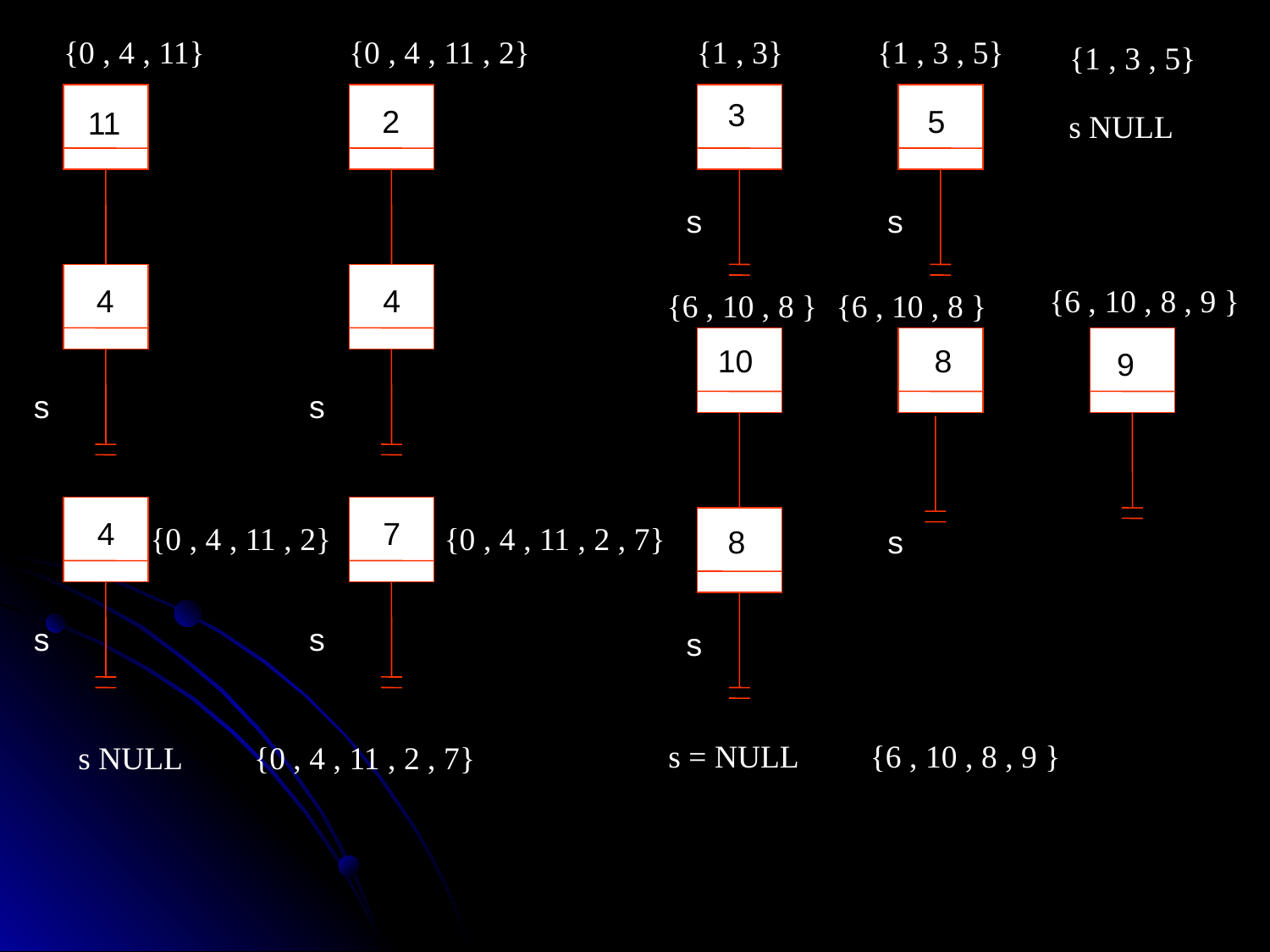

{0 , 4 , 11}
{0 , 4 , 11 , 2}
{1 , 3}
{1 , 3 , 5}
{1 , 3 , 5}

3
2
5
11
s NULL

s
s

4
4
{6 , 10 , 8 , 9 }
{6 , 10 , 8 }
{6 , 10 , 8 }

10
8
9

s
s

4
7

{0 , 4 , 11 , 2}
{0 , 4 , 11 , 2 , 7}
4
8
s

s
s
s
s = NULL         {6 , 10 , 8 , 9 }
s NULL         {0 , 4 , 11 , 2 , 7}